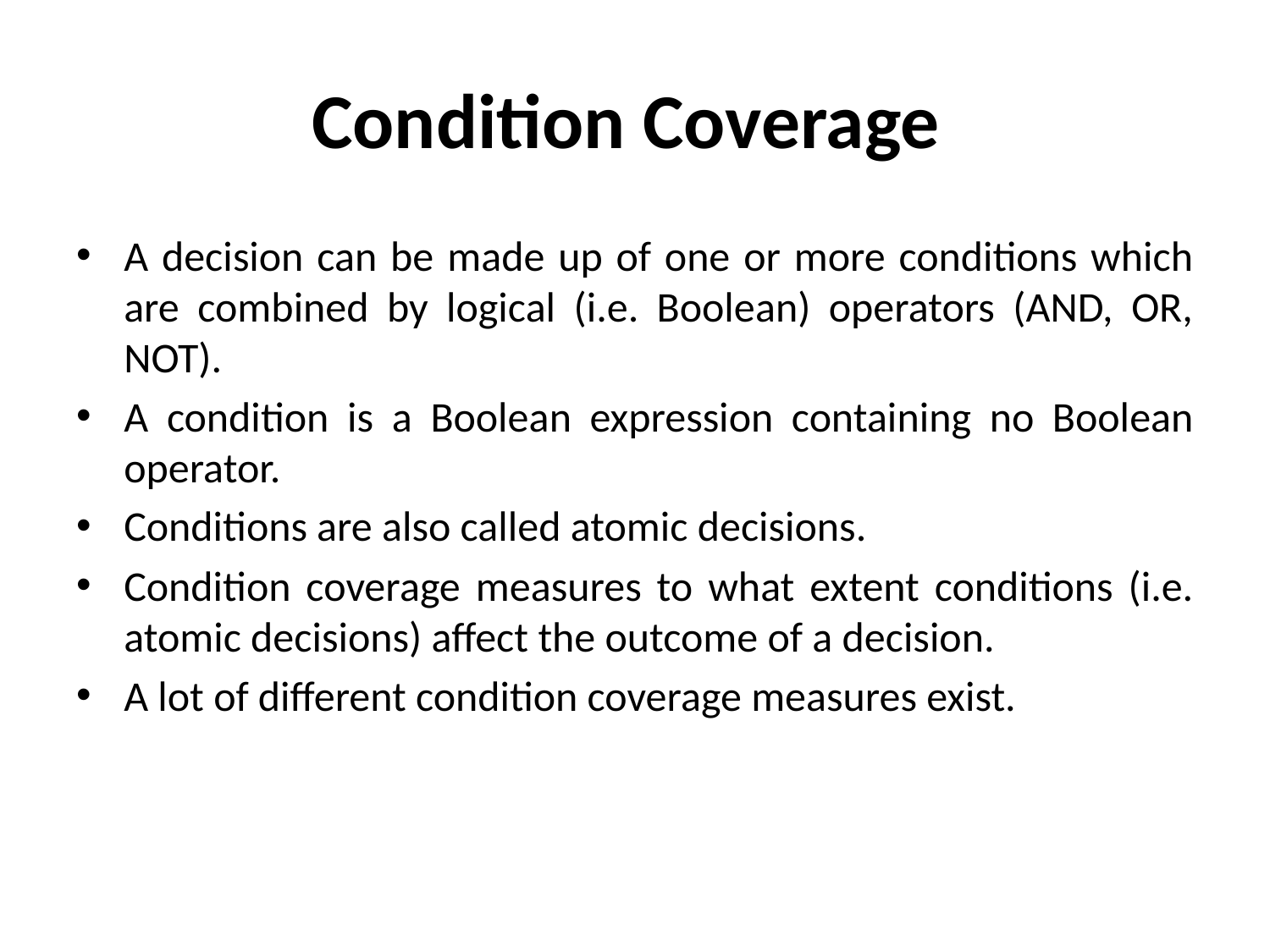

# Condition Coverage
A decision can be made up of one or more conditions which are combined by logical (i.e. Boolean) operators (AND, OR, NOT).
A condition is a Boolean expression containing no Boolean operator.
Conditions are also called atomic decisions.
Condition coverage measures to what extent conditions (i.e. atomic decisions) affect the outcome of a decision.
A lot of different condition coverage measures exist.